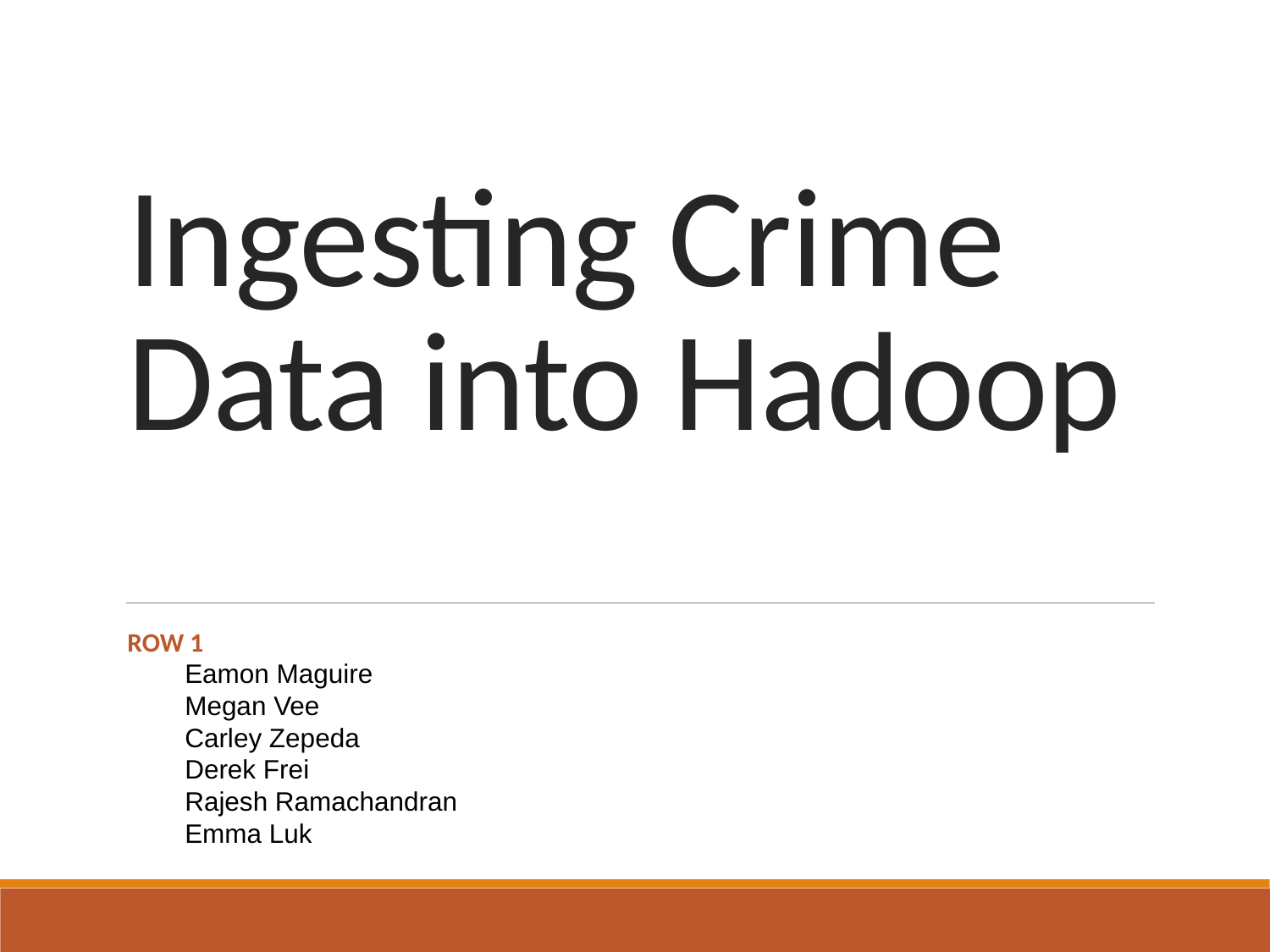

# Ingesting Crime Data into Hadoop
ROW 1
Eamon Maguire
Megan Vee
Carley Zepeda
Derek Frei
Rajesh Ramachandran
Emma Luk